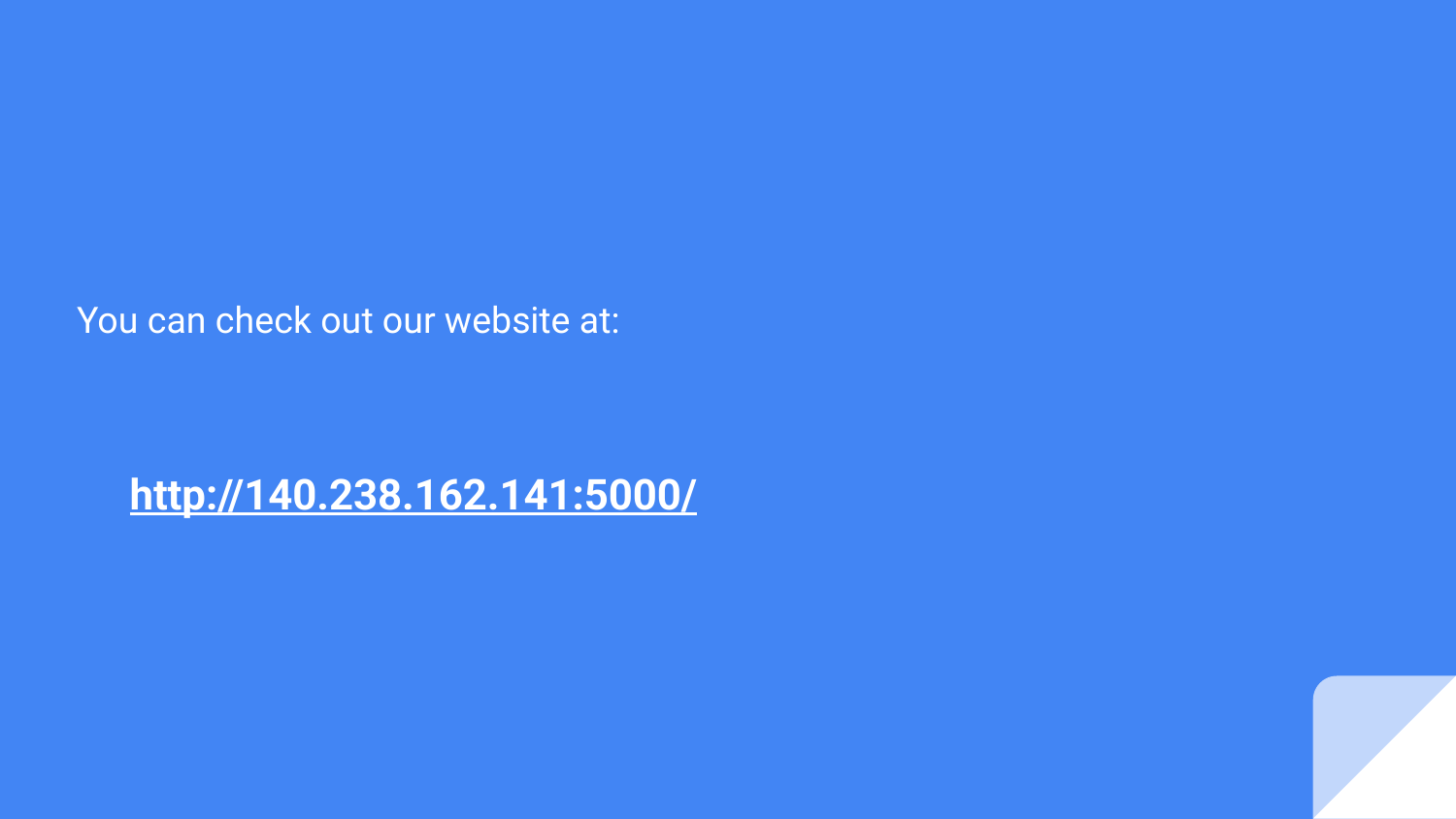

# You can check out our website at:
http://140.238.162.141:5000/